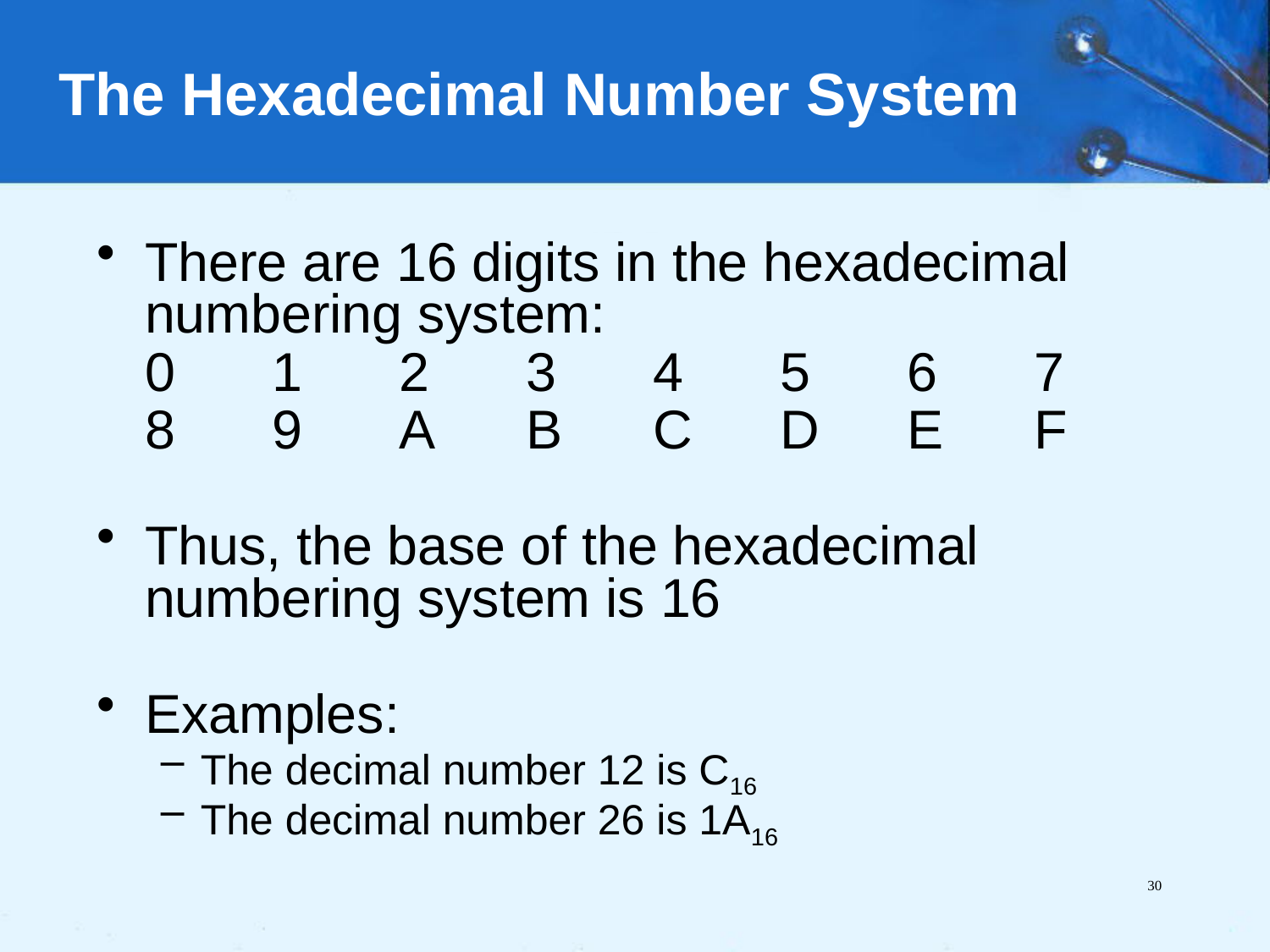

# The Hexadecimal Number System
There are 16 digits in the hexadecimal numbering system:
	0	1	2	3	4	5	6	7
	8	9 	A 	B	C	D	E	F

Thus, the base of the hexadecimal numbering system is 16

Examples:
The decimal number 12 is C16
The decimal number 26 is 1A16
30